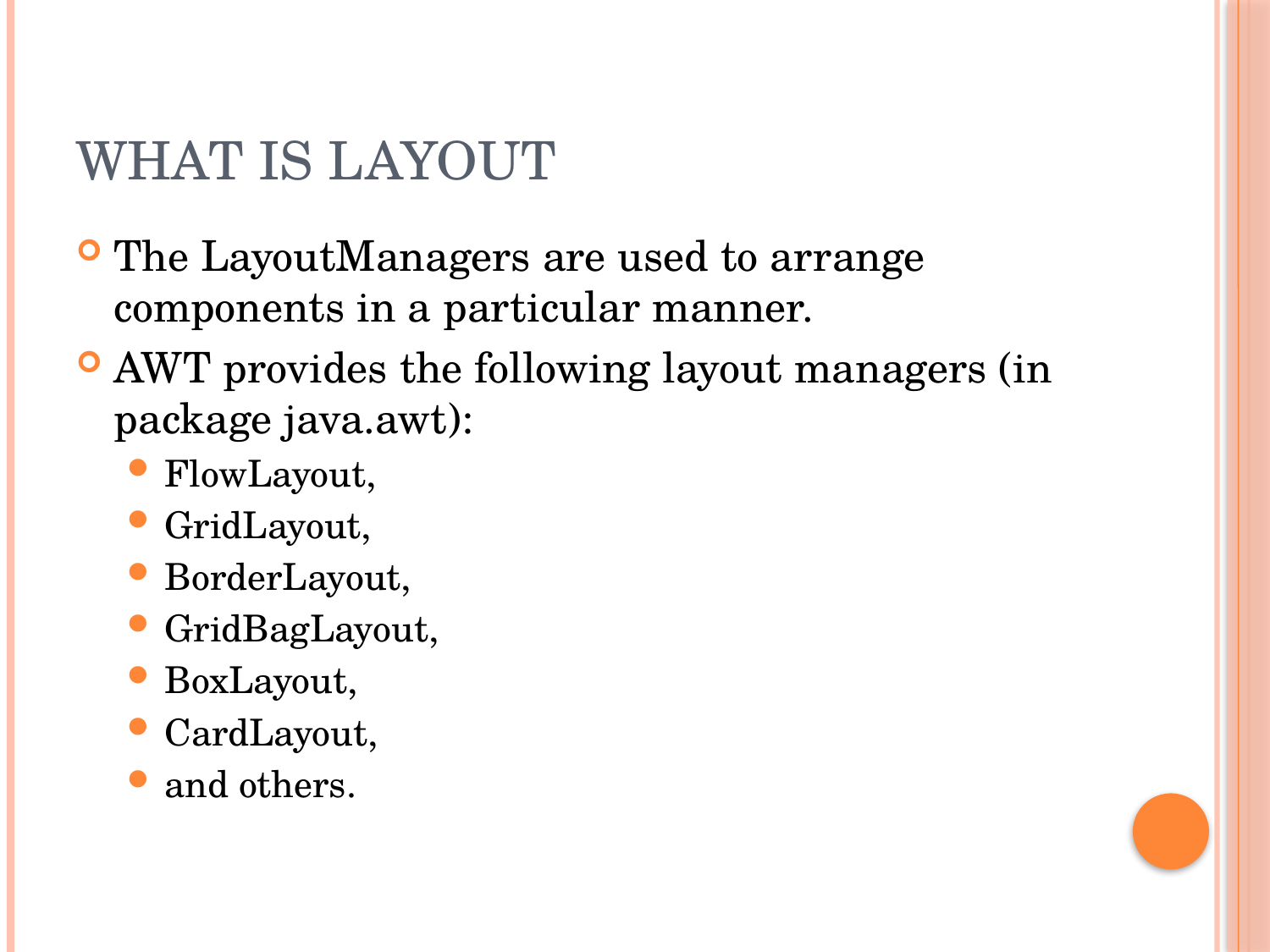

# What is Layout
The LayoutManagers are used to arrange components in a particular manner.
AWT provides the following layout managers (in package java.awt):
FlowLayout,
GridLayout,
BorderLayout,
GridBagLayout,
BoxLayout,
CardLayout,
and others.